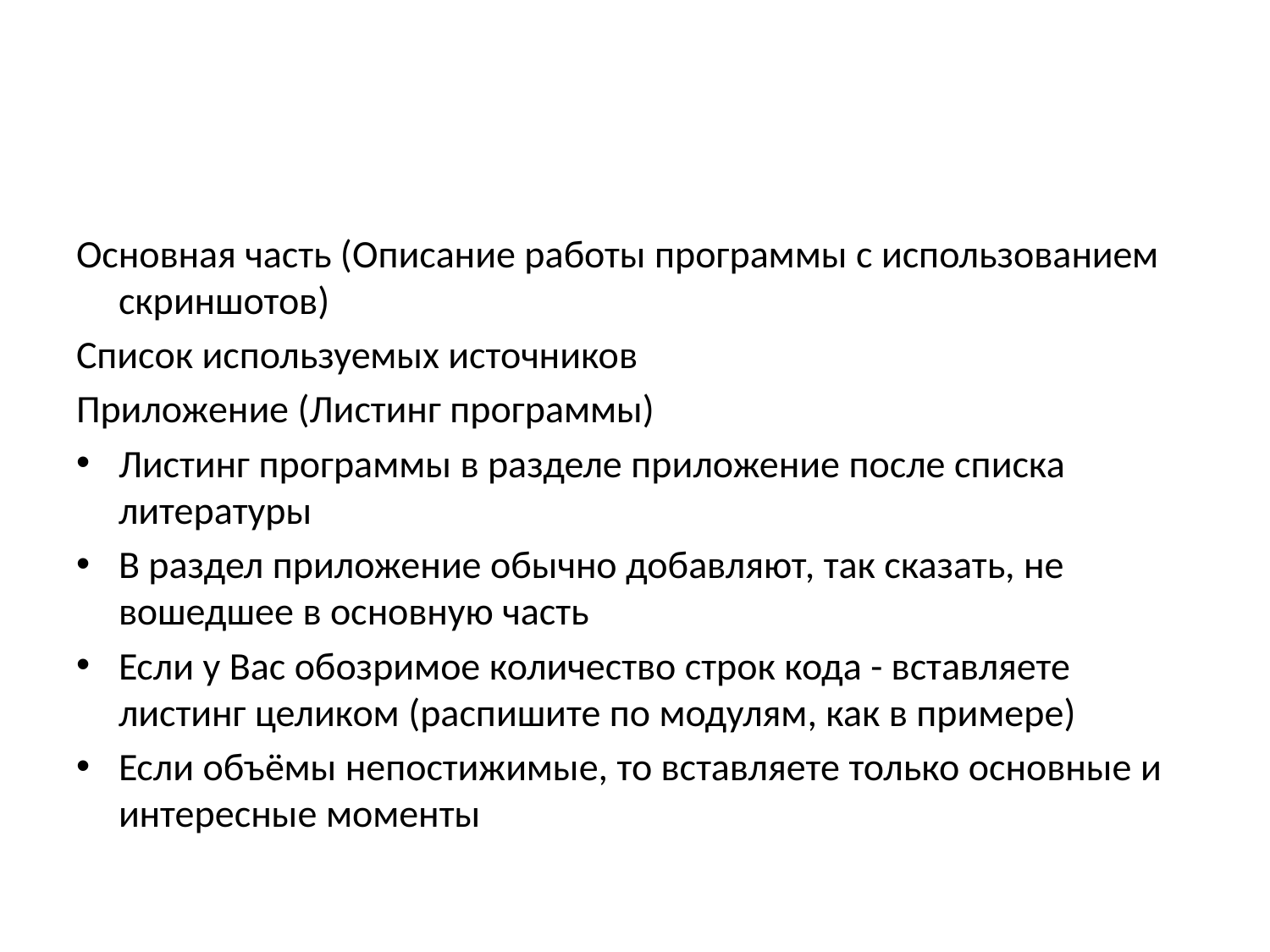

#
Основная часть (Описание работы программы с использованием скриншотов)
Список используемых источников
Приложение (Листинг программы)
Листинг программы в разделе приложение после списка литературы
В раздел приложение обычно добавляют, так сказать, не вошедшее в основную часть
Если у Вас обозримое количество строк кода - вставляете листинг целиком (распишите по модулям, как в примере)
Если объёмы непостижимые, то вставляете только основные и интересные моменты